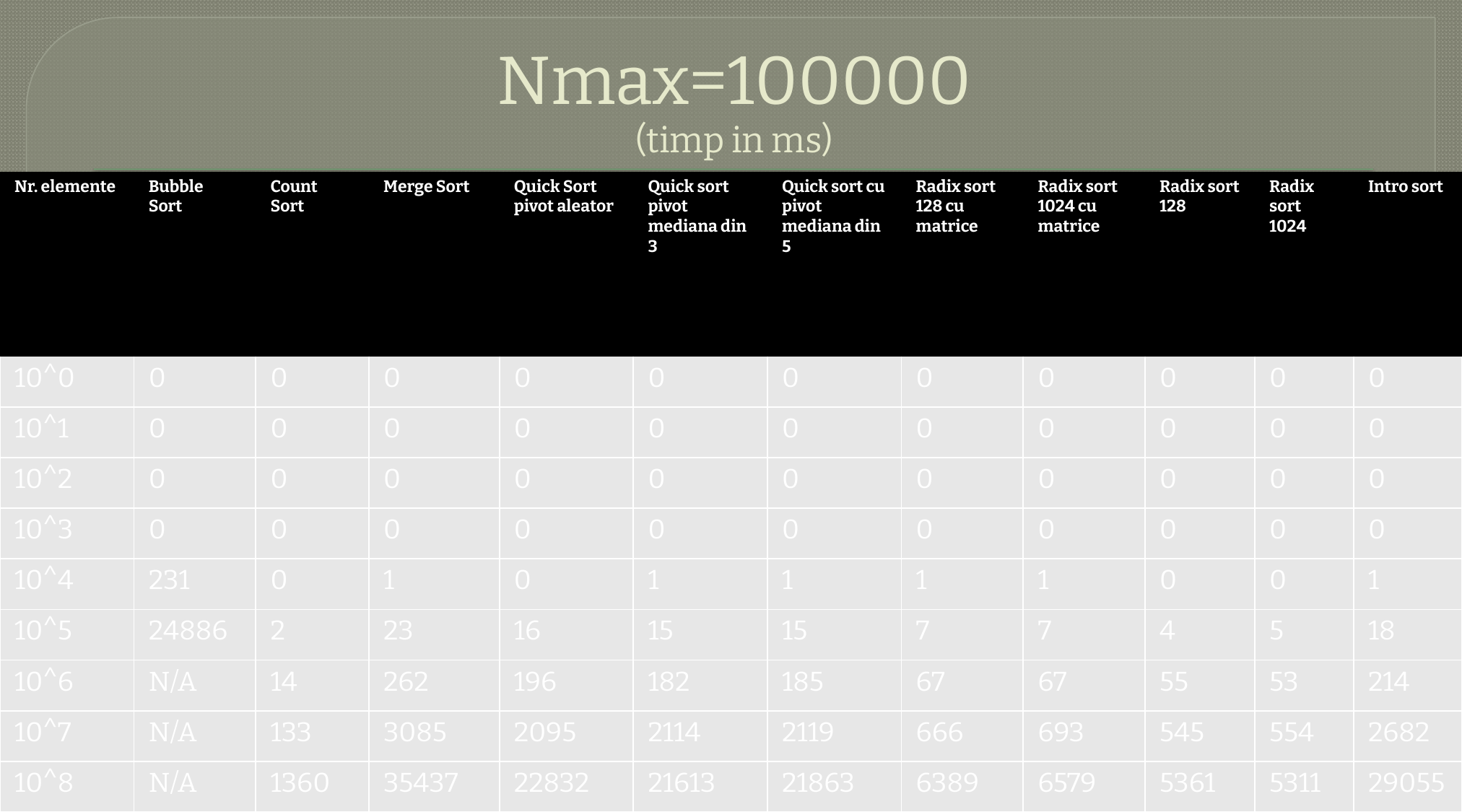

# Nmax=100000 (timp in ms)
| Nr. elemente | Bubble Sort | Count Sort | Merge Sort | Quick Sort pivot aleator | Quick sort pivot mediana din 3 | Quick sort cu pivot mediana din 5 | Radix sort 128 cu matrice | Radix sort 1024 cu matrice | Radix sort 128 | Radix sort 1024 | Intro sort |
| --- | --- | --- | --- | --- | --- | --- | --- | --- | --- | --- | --- |
| 10^0 | 0 | 0 | 0 | 0 | 0 | 0 | 0 | 0 | 0 | 0 | 0 |
| 10^1 | 0 | 0 | 0 | 0 | 0 | 0 | 0 | 0 | 0 | 0 | 0 |
| 10^2 | 0 | 0 | 0 | 0 | 0 | 0 | 0 | 0 | 0 | 0 | 0 |
| 10^3 | 0 | 0 | 0 | 0 | 0 | 0 | 0 | 0 | 0 | 0 | 0 |
| 10^4 | 231 | 0 | 1 | 0 | 1 | 1 | 1 | 1 | 0 | 0 | 1 |
| 10^5 | 24886 | 2 | 23 | 16 | 15 | 15 | 7 | 7 | 4 | 5 | 18 |
| 10^6 | N/A | 14 | 262 | 196 | 182 | 185 | 67 | 67 | 55 | 53 | 214 |
| 10^7 | N/A | 133 | 3085 | 2095 | 2114 | 2119 | 666 | 693 | 545 | 554 | 2682 |
| 10^8 | N/A | 1360 | 35437 | 22832 | 21613 | 21863 | 6389 | 6579 | 5361 | 5311 | 29055 |